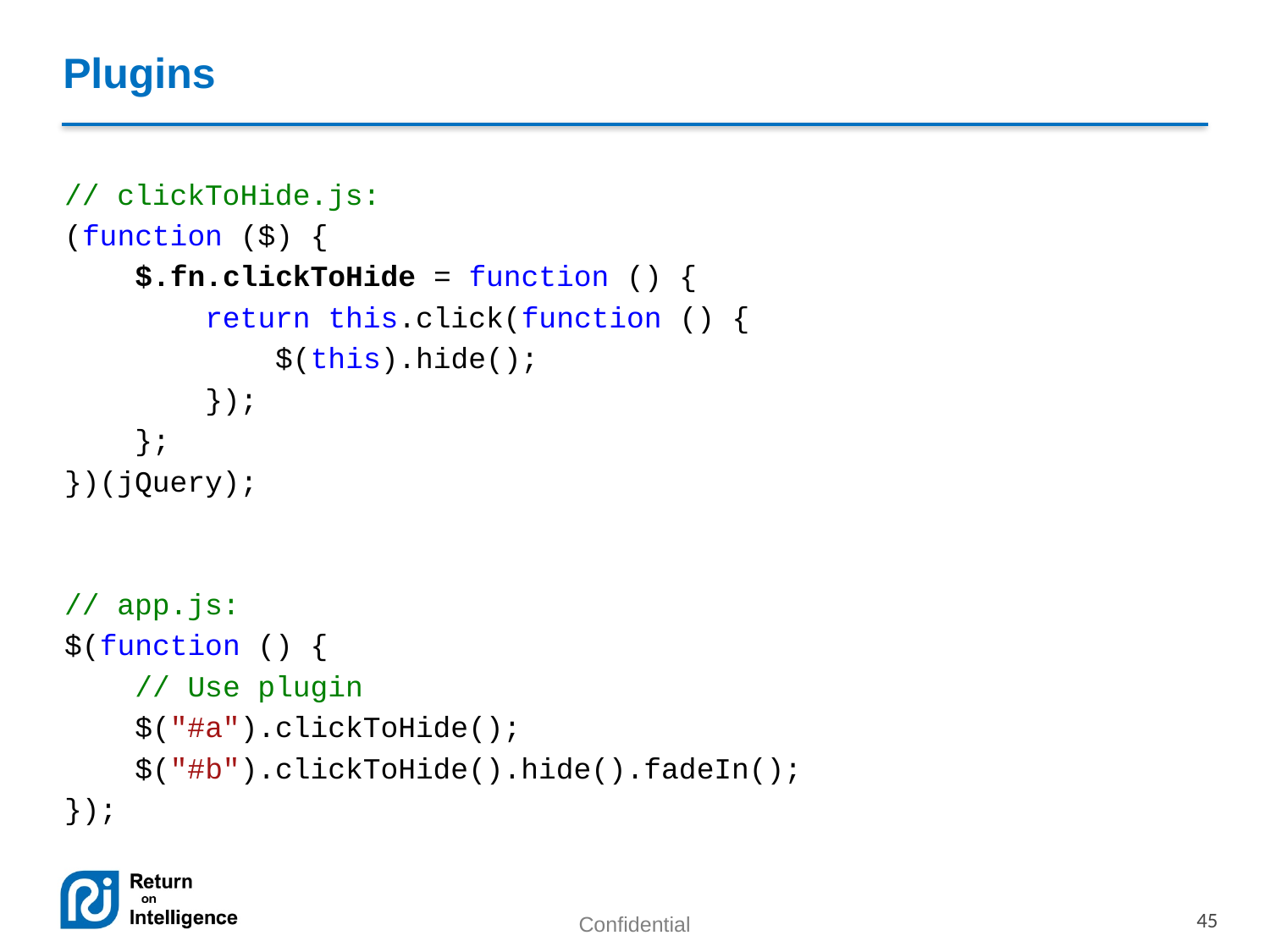

# Plugins
// clickToHide.js:
(function ($) {
    $.fn.clickToHide = function () {
        return this.click(function () {
            $(this).hide();
        });
    };
})(jQuery);

// app.js:
$(function () {
    // Use plugin
    $("#a").clickToHide();
    $("#b").clickToHide().hide().fadeIn();
});